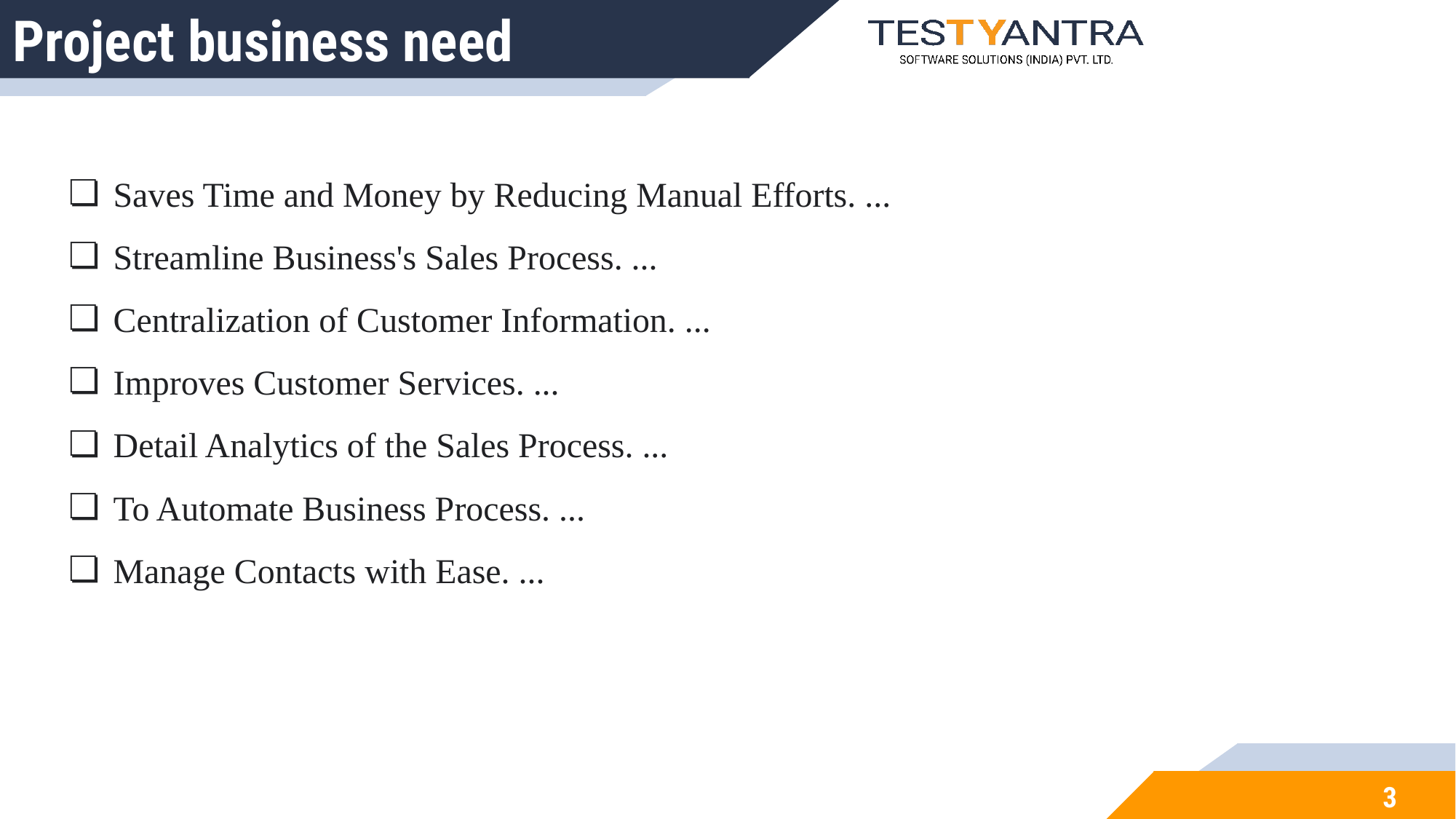

# Project business need

Saves Time and Money by Reducing Manual Efforts. ...
Streamline Business's Sales Process. ...
Centralization of Customer Information. ...
Improves Customer Services. ...
Detail Analytics of the Sales Process. ...
To Automate Business Process. ...
Manage Contacts with Ease. ...
3